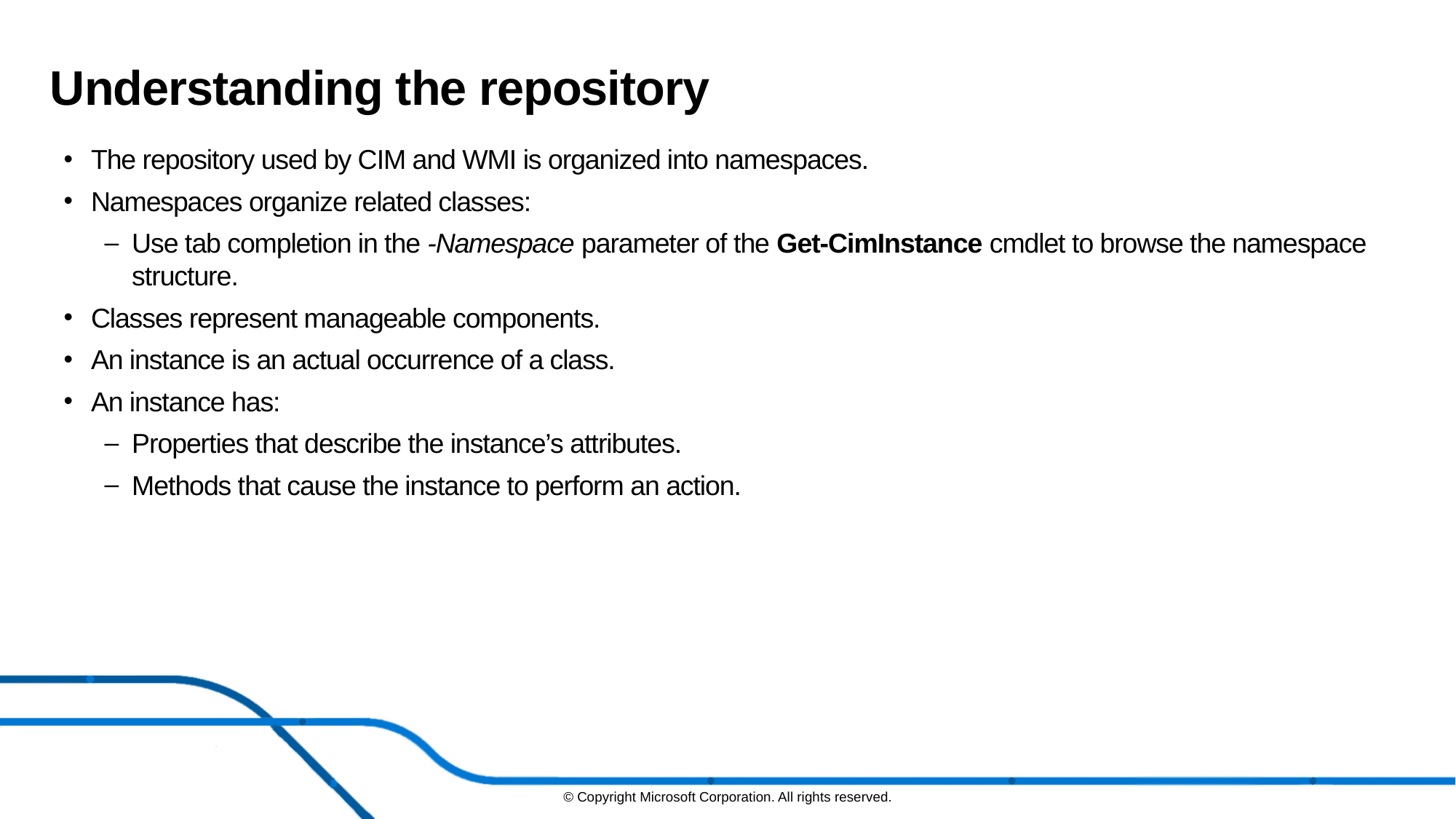

# Understanding the repository
The repository used by CIM and WMI is organized into namespaces.
Namespaces organize related classes:
Use tab completion in the -Namespace parameter of the Get-CimInstance cmdlet to browse the namespace structure.
Classes represent manageable components.
An instance is an actual occurrence of a class.
An instance has:
Properties that describe the instance’s attributes.
Methods that cause the instance to perform an action.